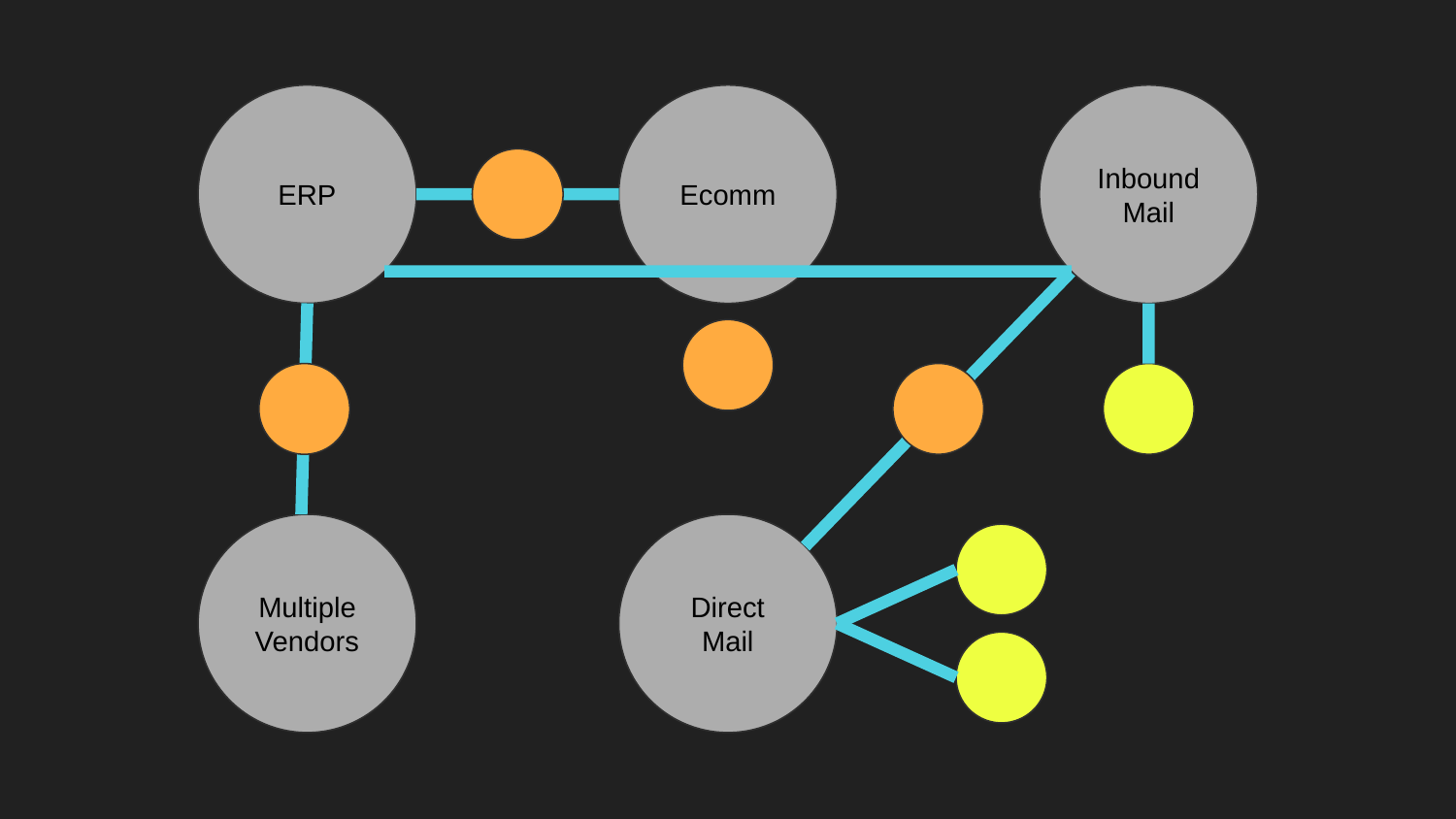

ERP
Ecomm
Inbound
Mail

Multiple
Vendors
Direct
Mail